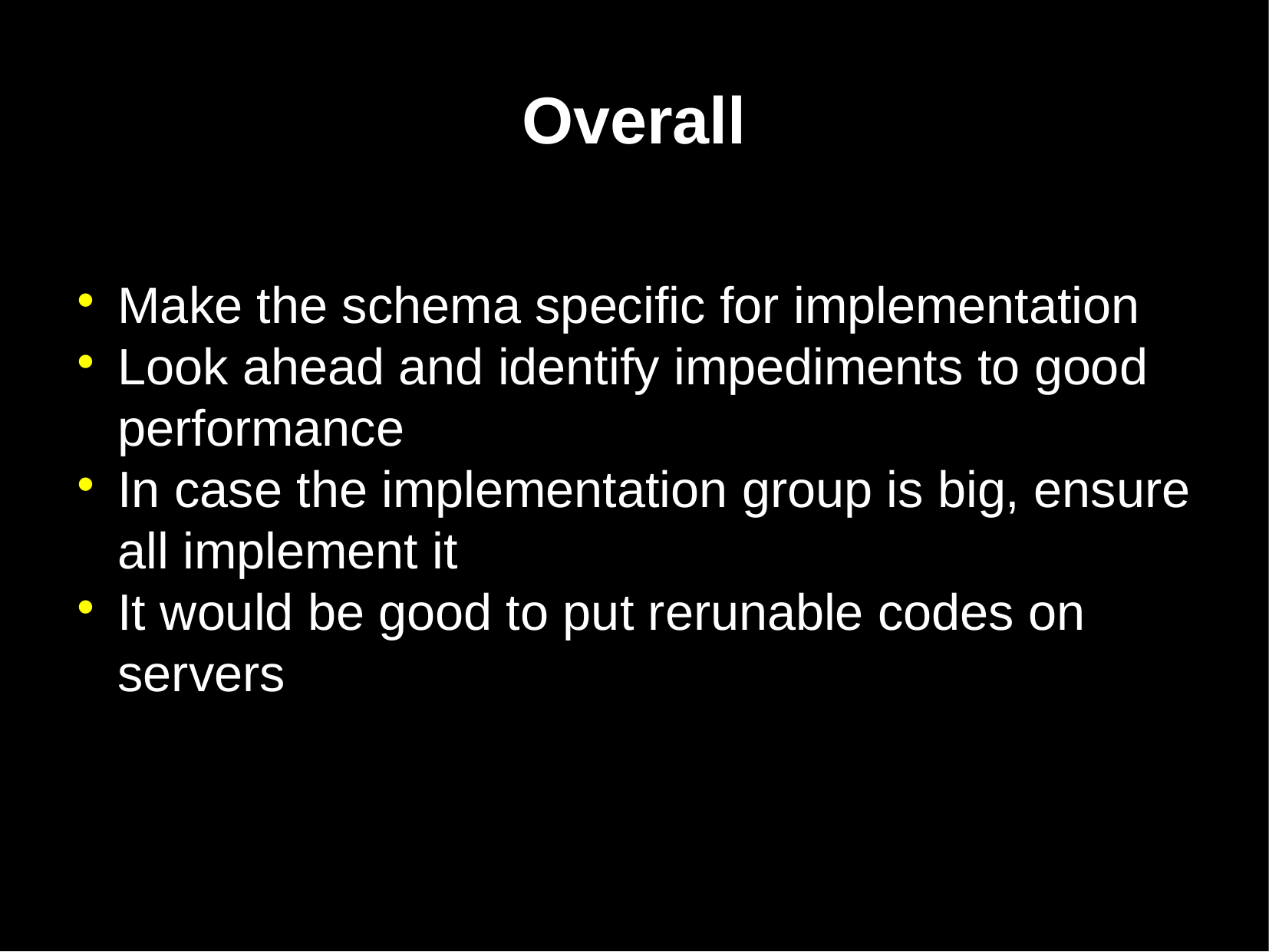

Overall
Make the schema specific for implementation
Look ahead and identify impediments to good performance
In case the implementation group is big, ensure all implement it
It would be good to put rerunable codes on servers